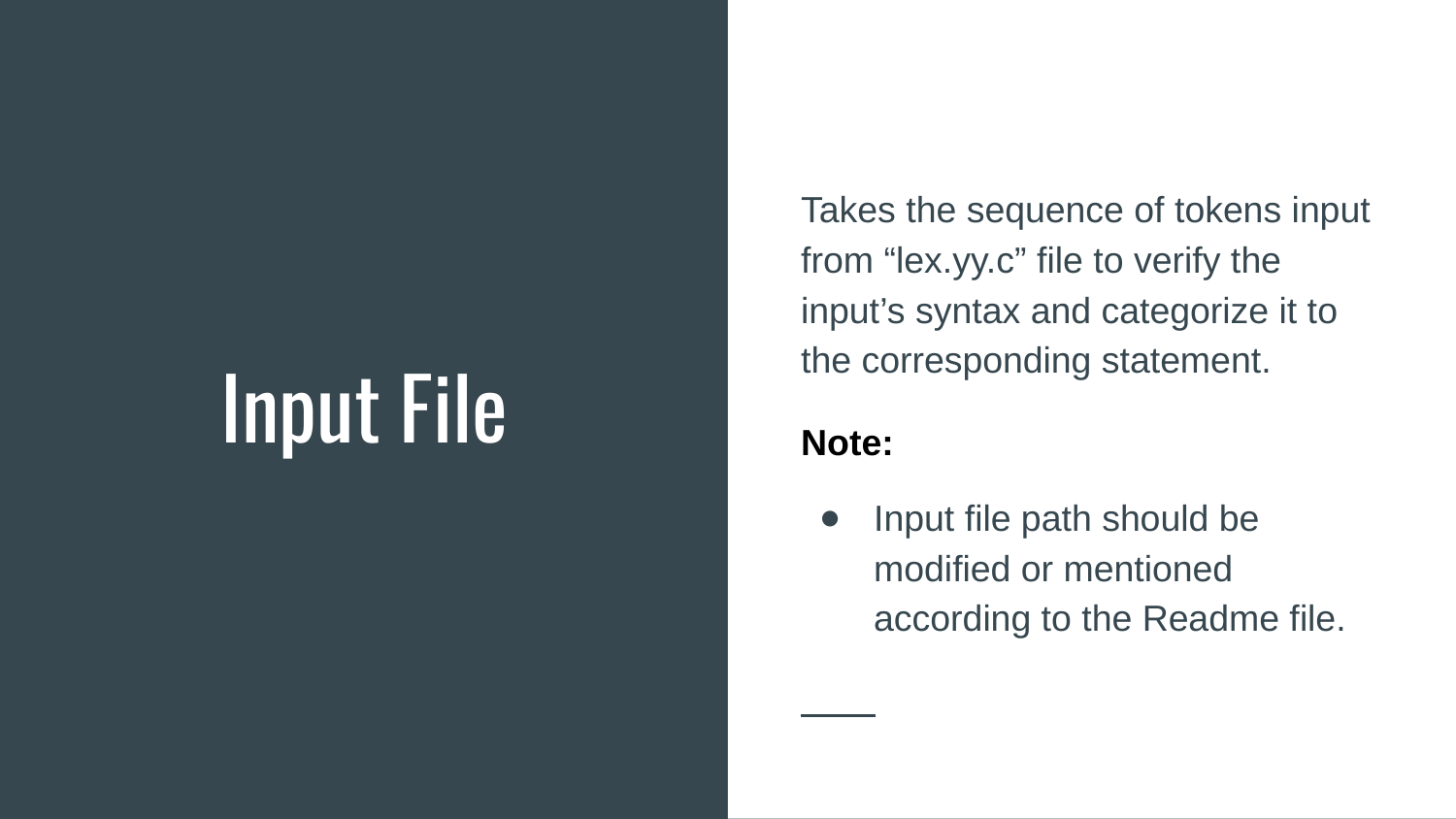

Takes the sequence of tokens input from “lex.yy.c” file to verify the input’s syntax and categorize it to the corresponding statement.
Note:

Input file path should be modified or mentioned according to the Readme file.
# Input File